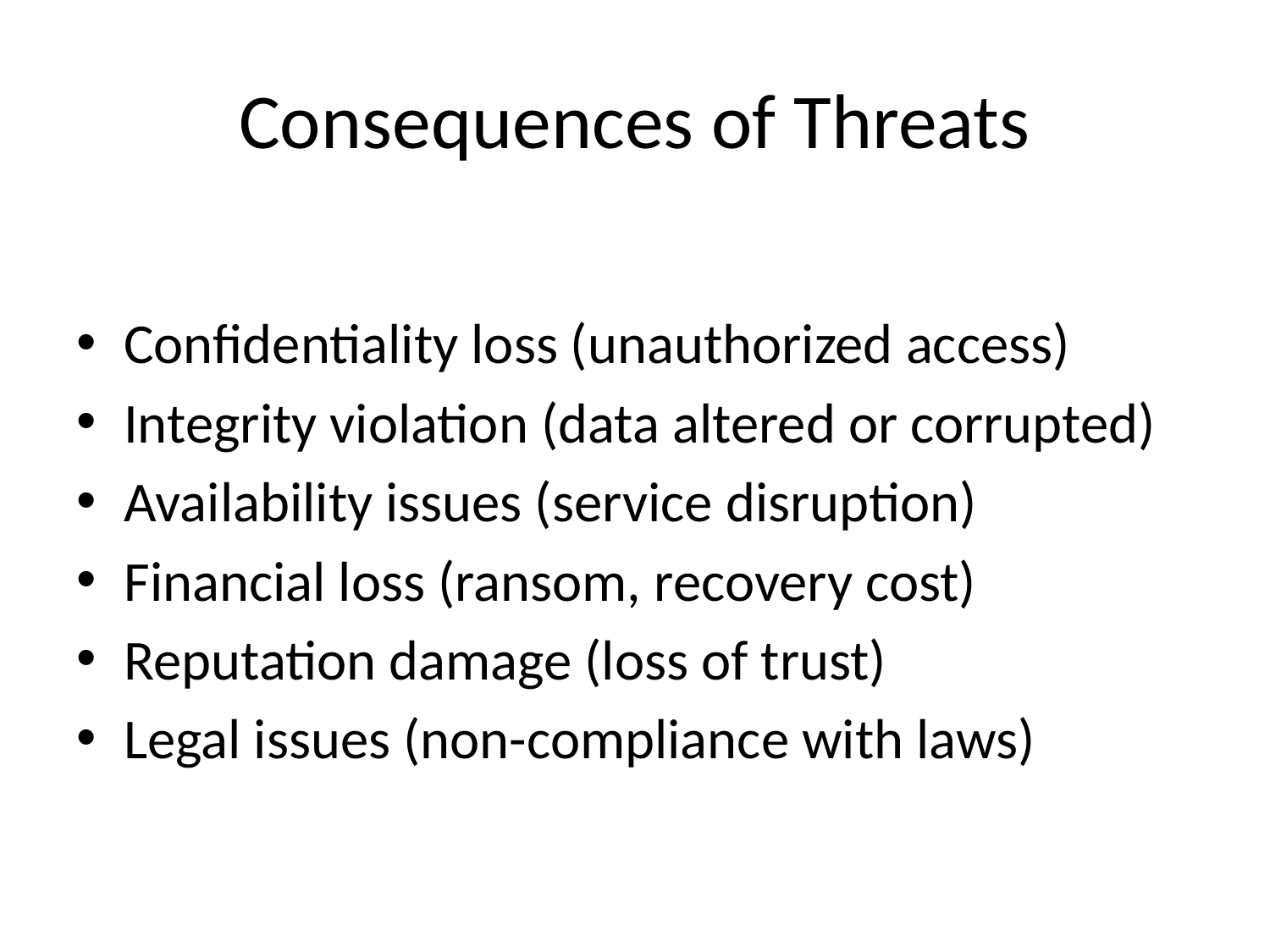

# Consequences of Threats

Confidentiality loss (unauthorized access)
Integrity violation (data altered or corrupted)
Availability issues (service disruption)
Financial loss (ransom, recovery cost)
Reputation damage (loss of trust)
Legal issues (non-compliance with laws)